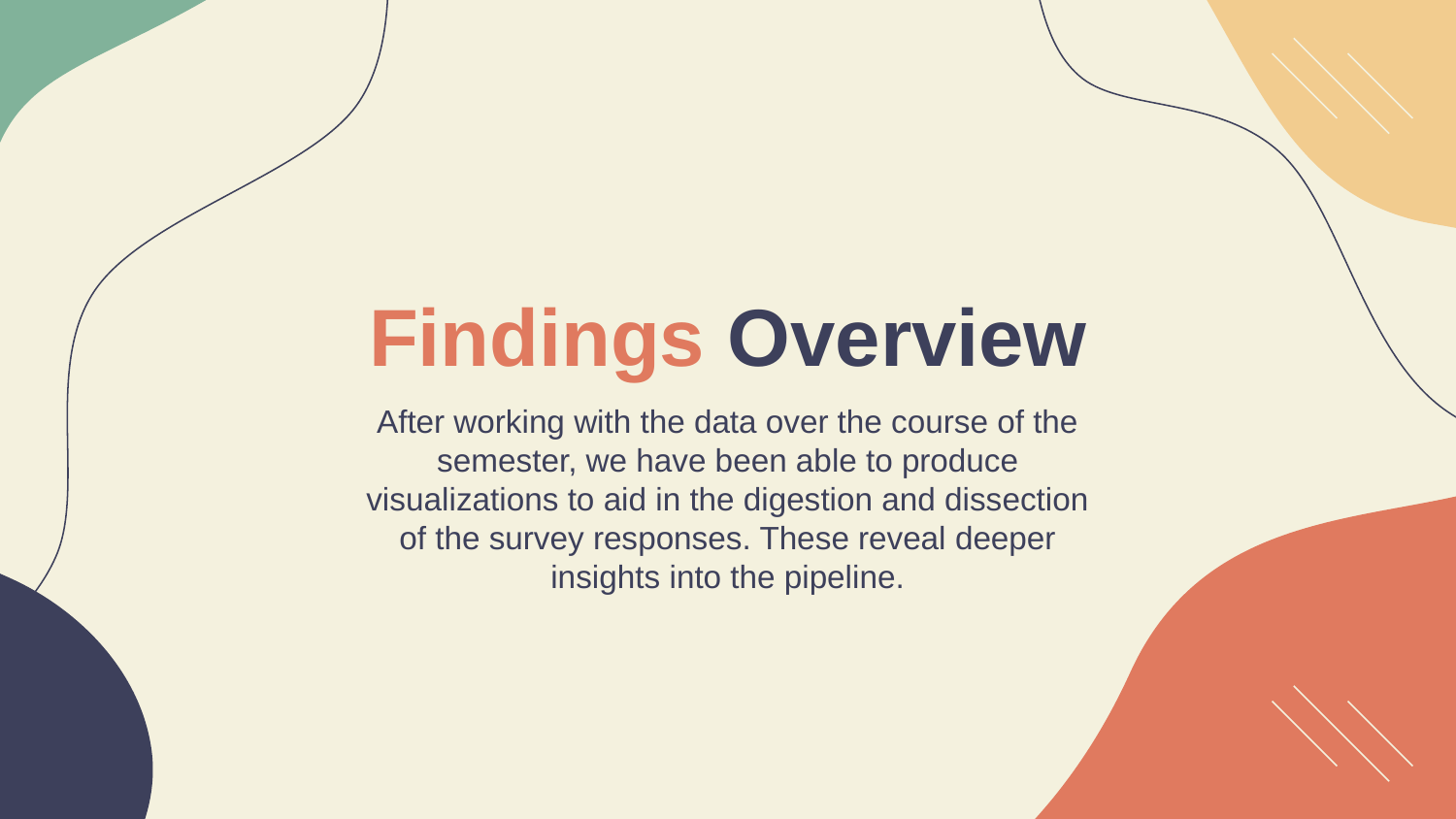

# Findings Overview
After working with the data over the course of the semester, we have been able to produce visualizations to aid in the digestion and dissection of the survey responses. These reveal deeper insights into the pipeline.